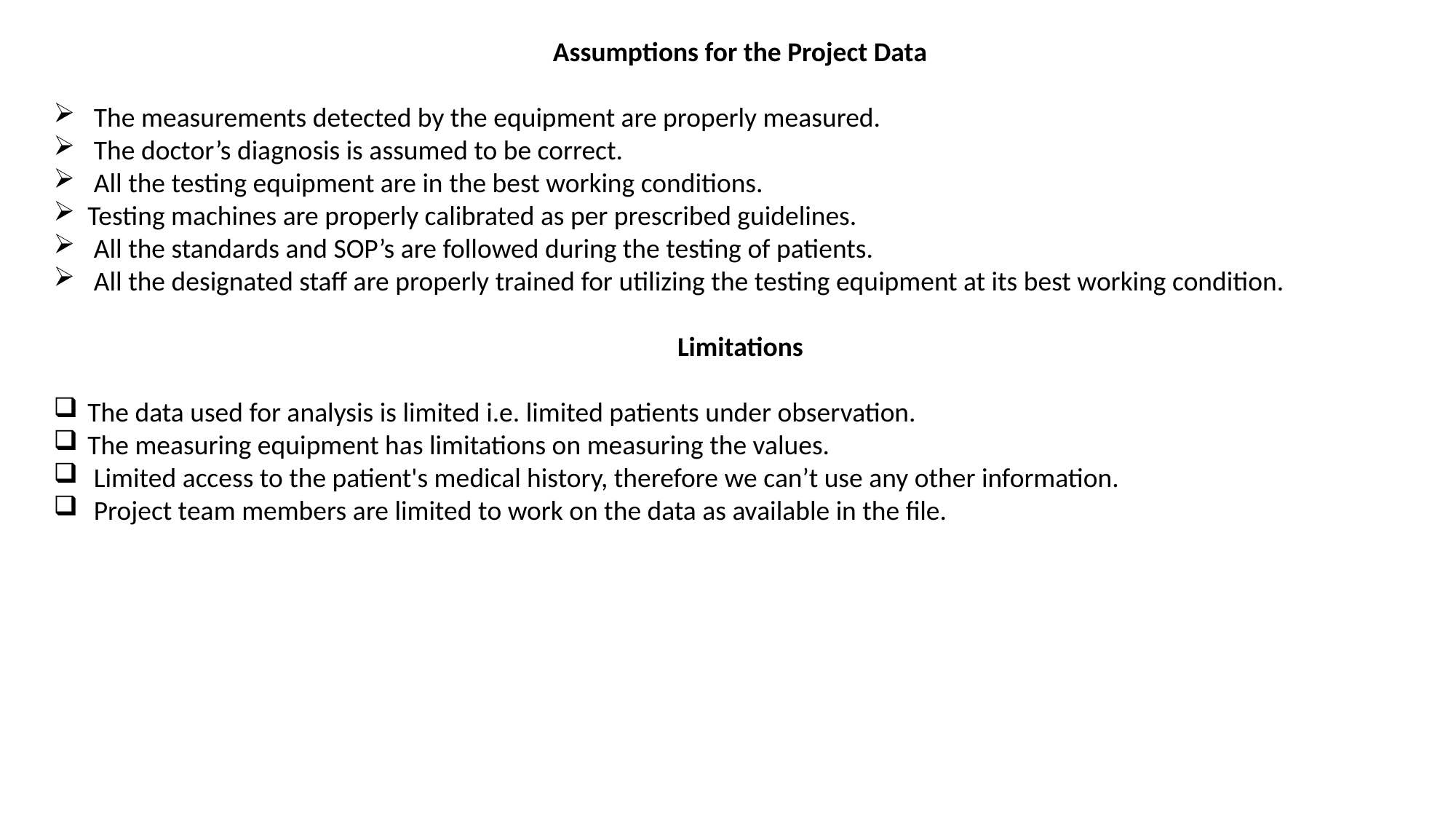

Assumptions for the Project Data

 The measurements detected by the equipment are properly measured.
 The doctor’s diagnosis is assumed to be correct.
 All the testing equipment are in the best working conditions.
Testing machines are properly calibrated as per prescribed guidelines.
 All the standards and SOP’s are followed during the testing of patients.
 All the designated staff are properly trained for utilizing the testing equipment at its best working condition.

Limitations

The data used for analysis is limited i.e. limited patients under observation.
The measuring equipment has limitations on measuring the values.
 Limited access to the patient's medical history, therefore we can’t use any other information.
 Project team members are limited to work on the data as available in the file.